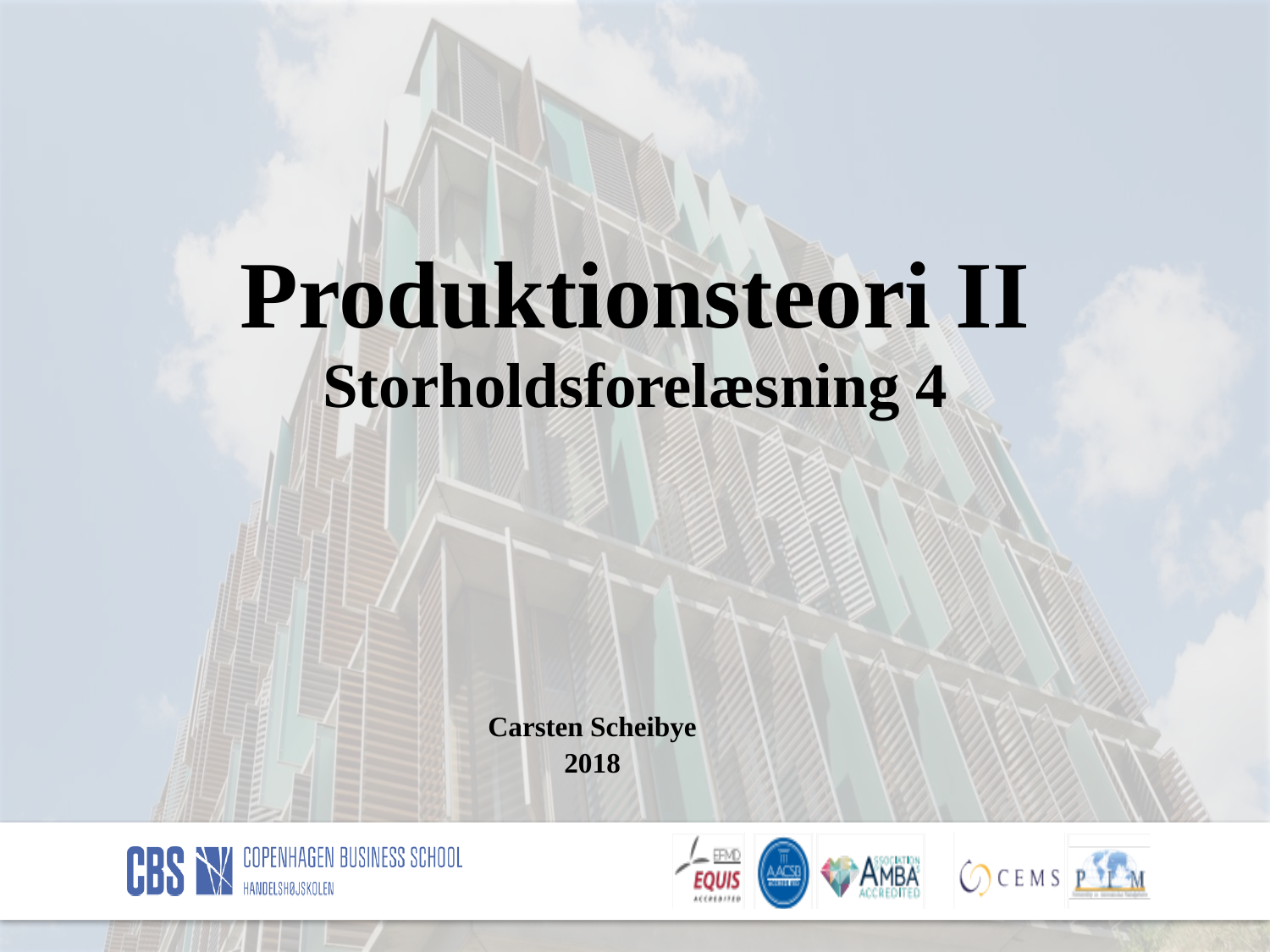

Produktionsteori II
Storholdsforelæsning 4
Carsten Scheibye
2018